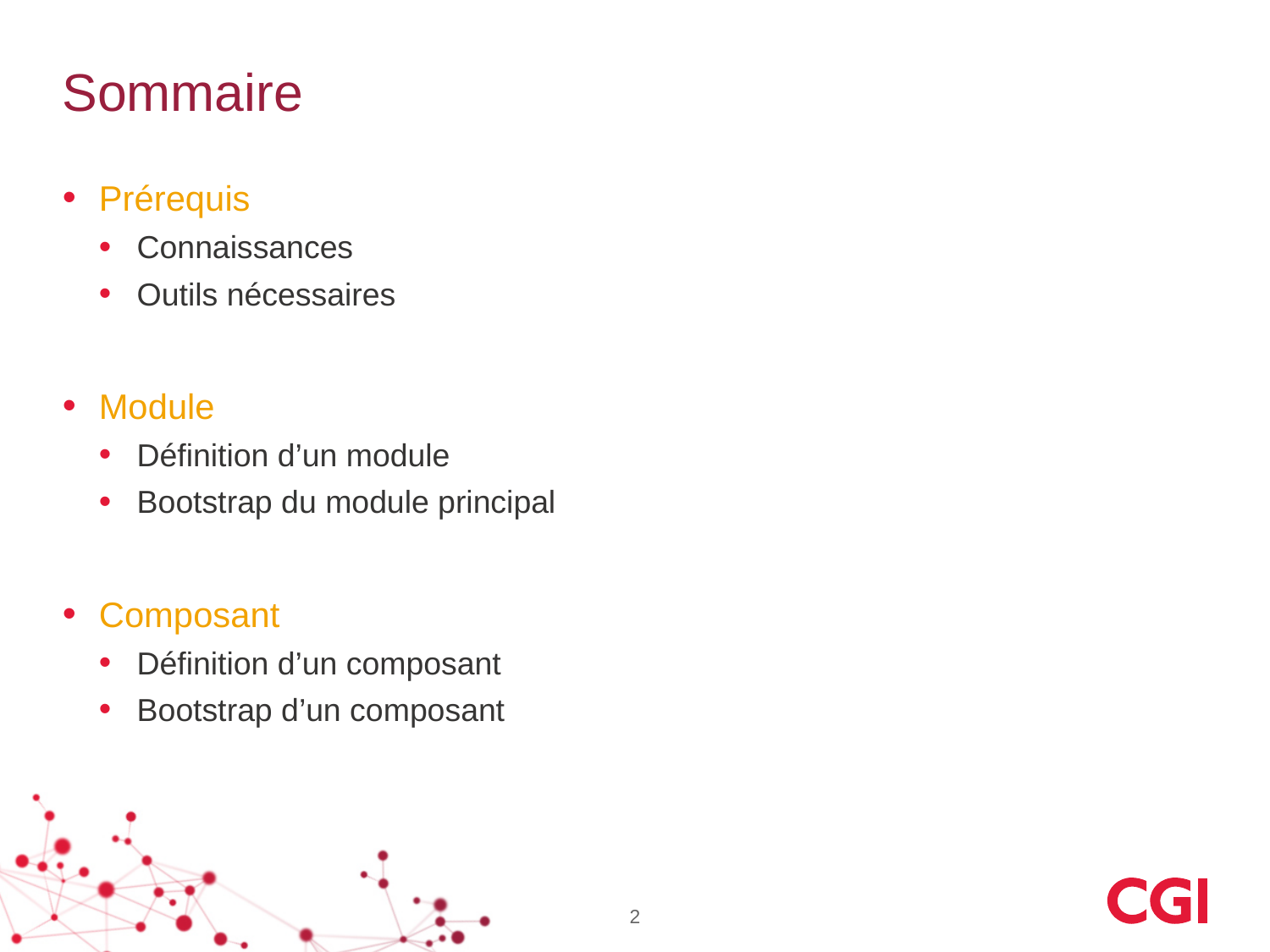

# Sommaire
Prérequis
Connaissances
Outils nécessaires

Module
Définition d’un module
Bootstrap du module principal

Composant
Définition d’un composant
Bootstrap d’un composant

2